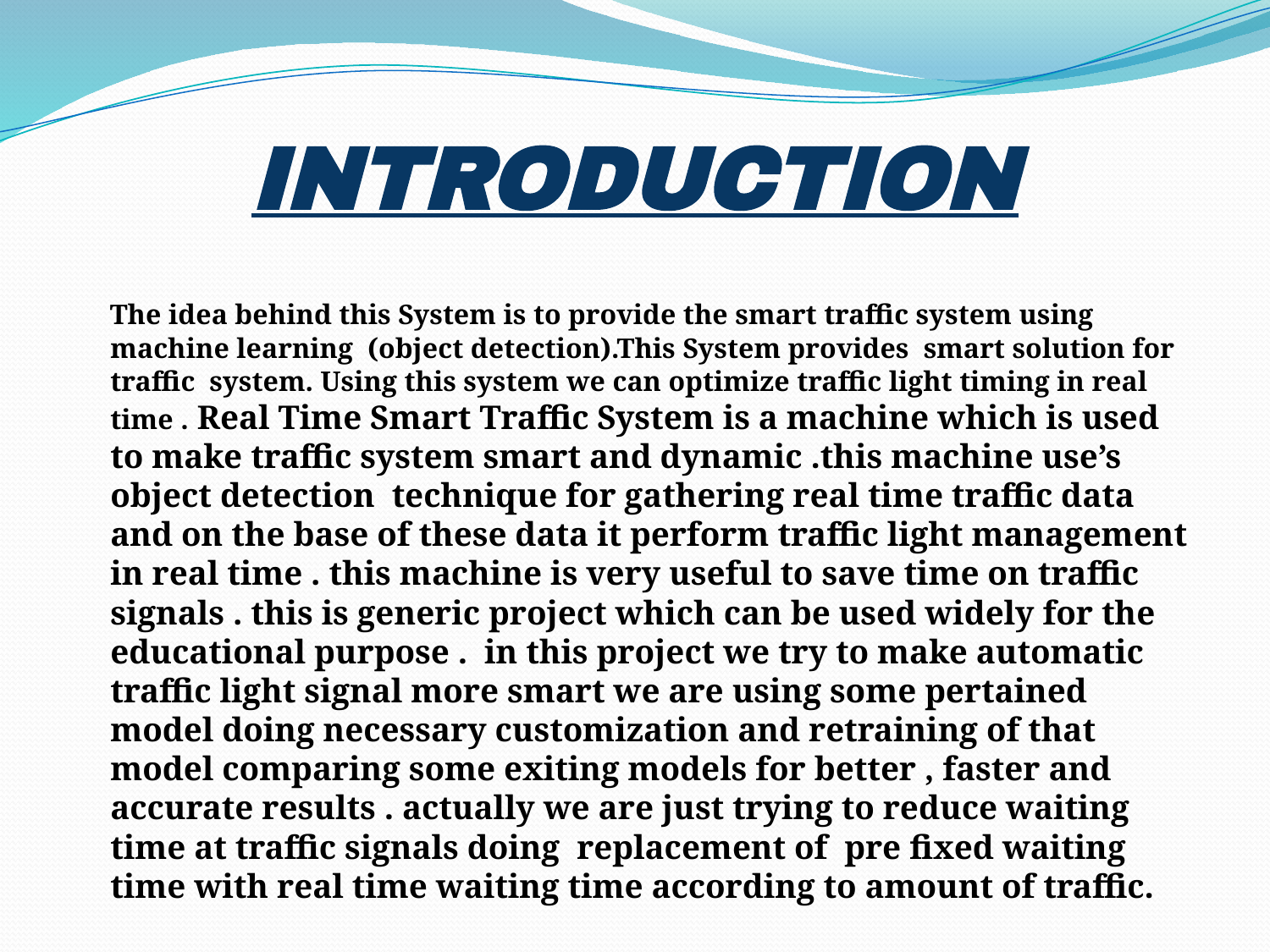

# INTRODUCTION
    The idea behind this System is to provide the smart traffic system using machine learning  (object detection).This System provides  smart solution for traffic  system. Using this system we can optimize traffic light timing in real time . Real Time Smart Traffic System is a machine which is used to make traffic system smart and dynamic .this machine use’s object detection  technique for gathering real time traffic data and on the base of these data it perform traffic light management in real time . this machine is very useful to save time on traffic signals . this is generic project which can be used widely for the educational purpose .  in this project we try to make automatic traffic light signal more smart we are using some pertained model doing necessary customization and retraining of that model comparing some exiting models for better , faster and accurate results . actually we are just trying to reduce waiting time at traffic signals doing  replacement of  pre fixed waiting time with real time waiting time according to amount of traffic.